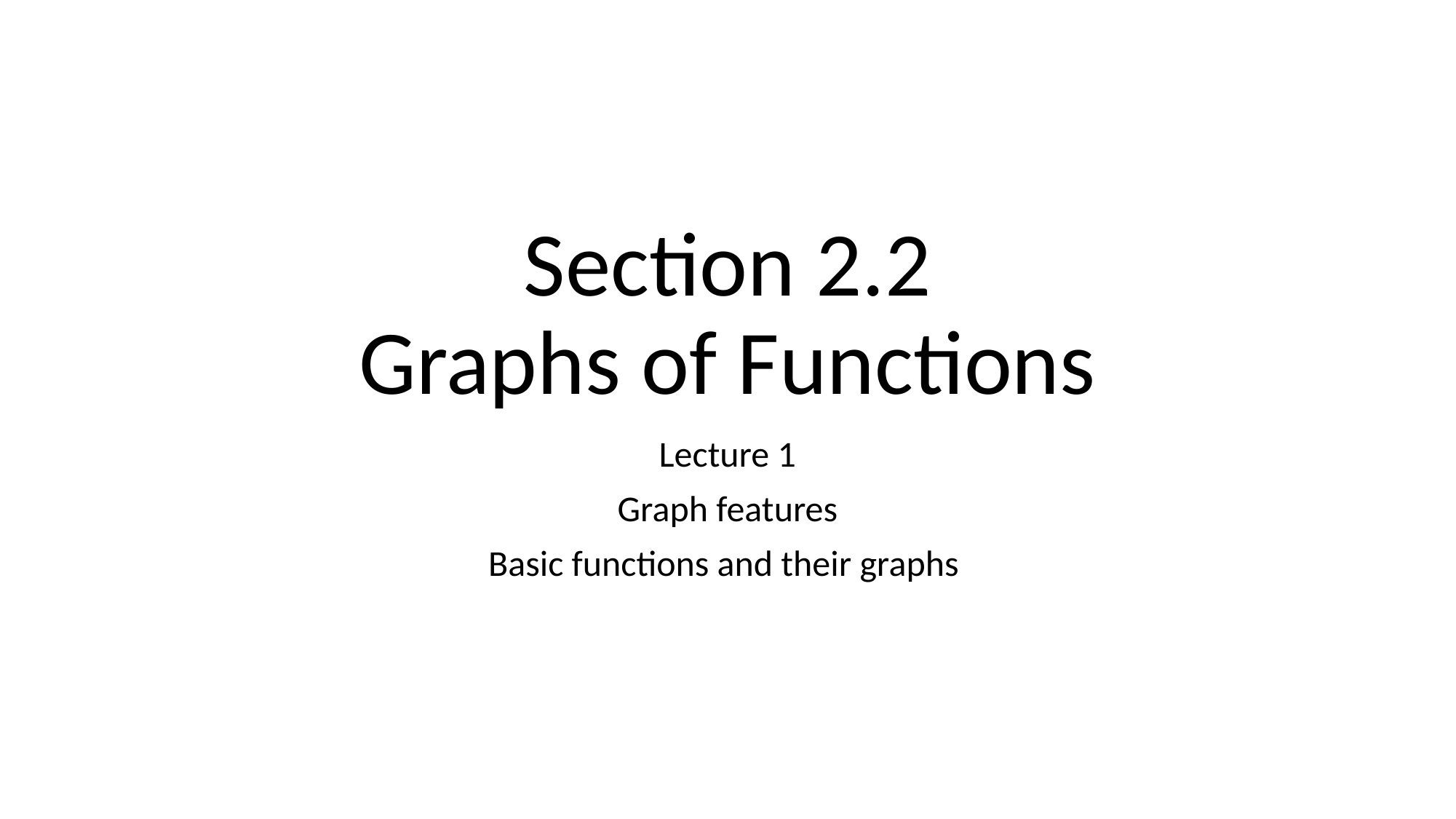

# Section 2.2 Graphs of Functions

Lecture 1
Graph features
Basic functions and their graphs